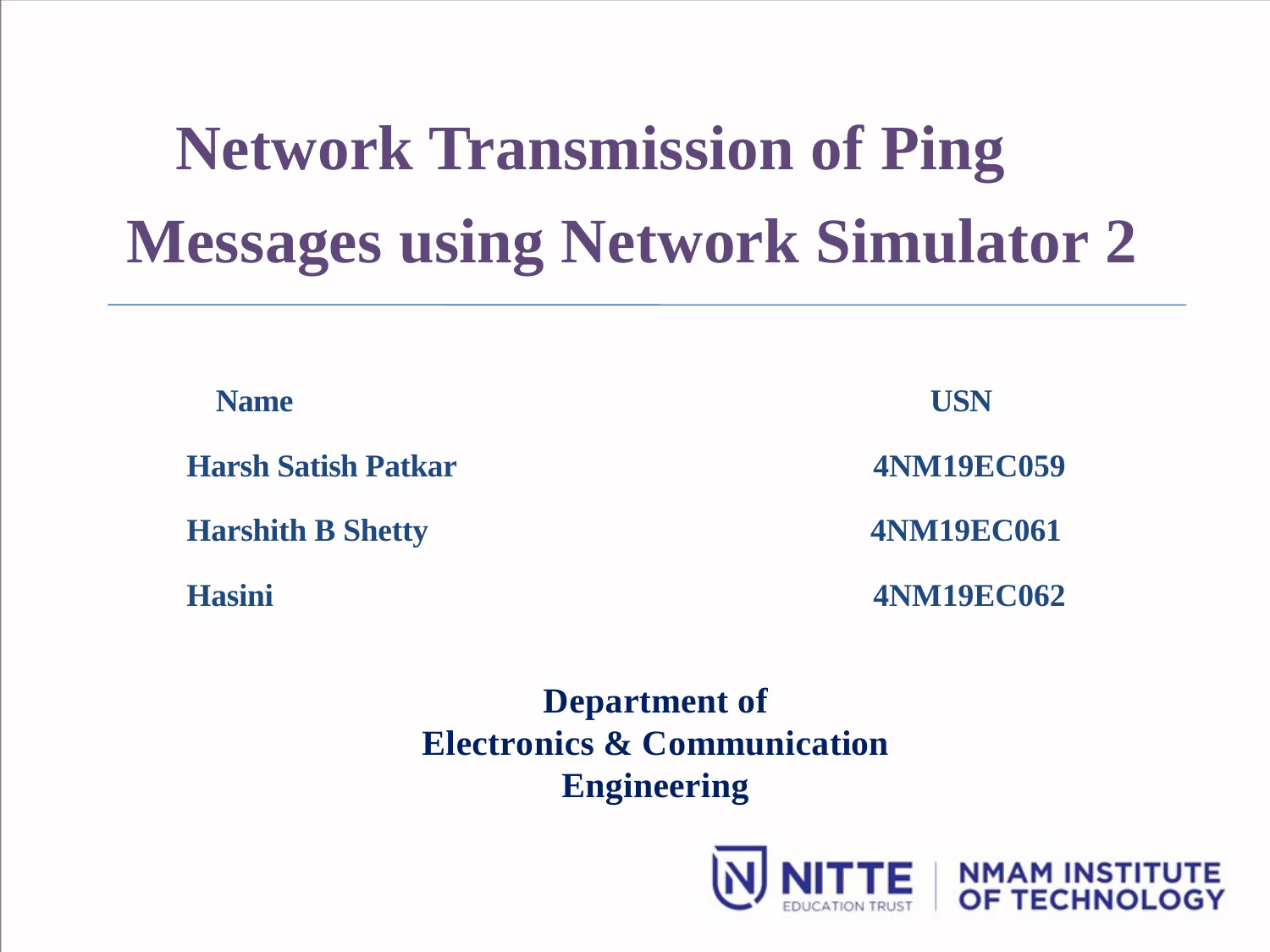

# Network Transmission of Ping Messages using Network Simulator 2

Name
Harsh Satish Patkar
Harshith B Shetty
USN
4NM19EC059
4NM19EC061
Hasini
4NM19EC062
Department of
Electronics & Communication Engineering